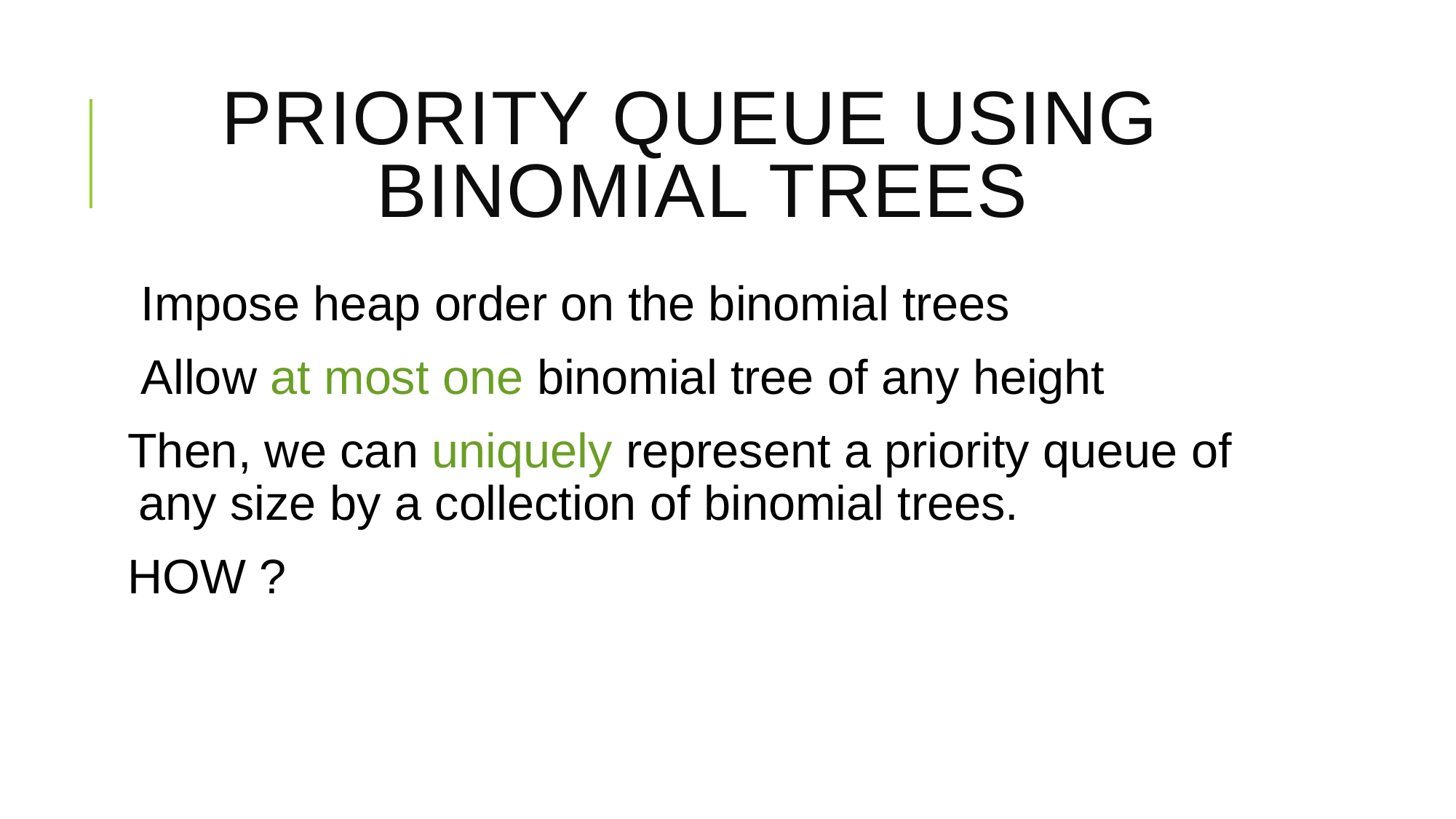

# Priority Queue using binomial trees
Impose heap order on the binomial trees
Allow at most one binomial tree of any height
Then, we can uniquely represent a priority queue of any size by a collection of binomial trees.
HOW ?